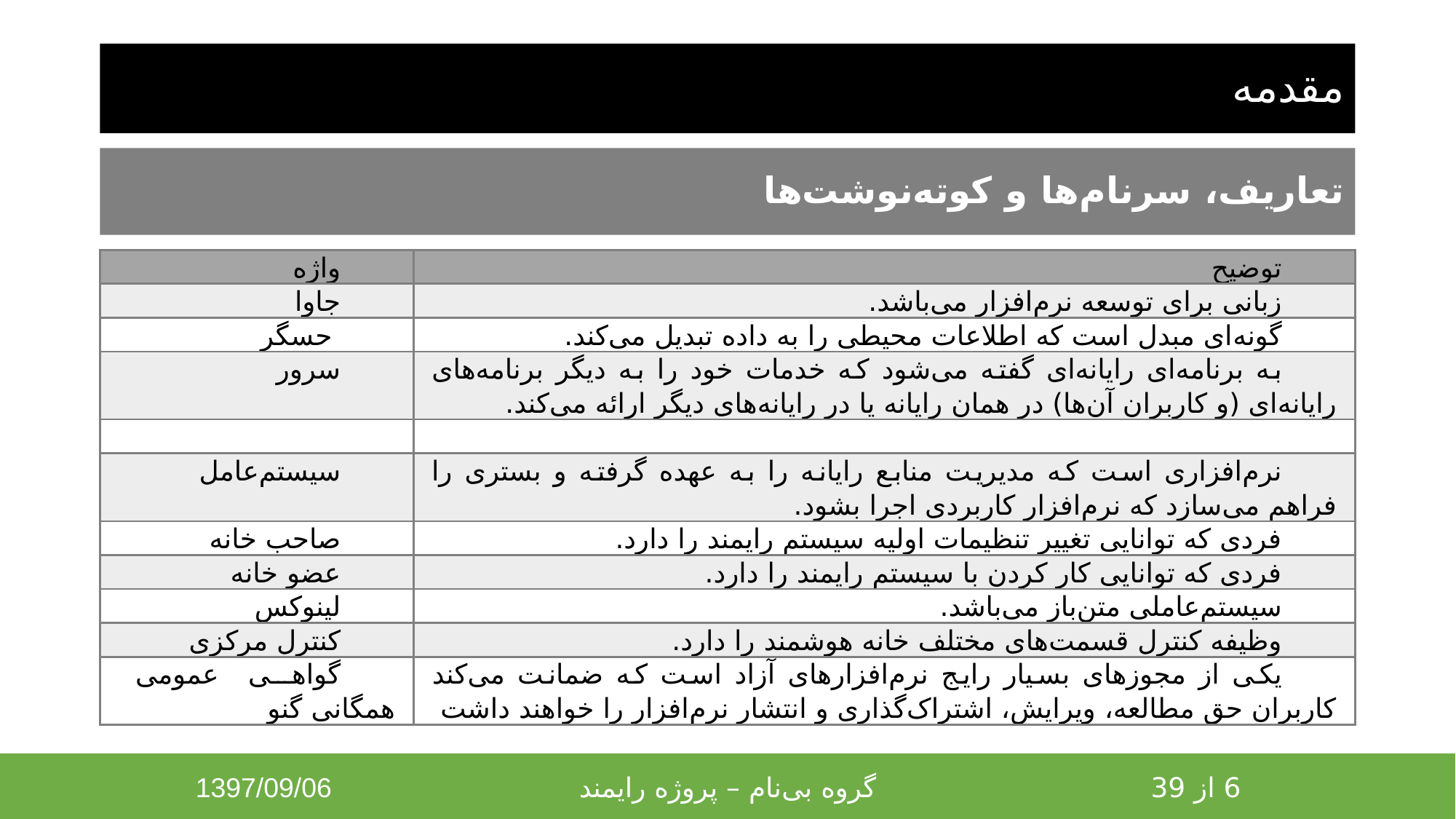

# مقدمه
تعاریف، سرنام‌ها و کوته‌نوشت‌ها
| واژه | توضیح |
| --- | --- |
| جاوا | زبانی برای توسعه نرم‌افزار می‌باشد. |
| حسگر | گونه‌ای مبدل است که اطلاعات محیطی را به داده‌‌ تبدیل می‌کند. |
| سرور | به برنامه‌ای رایانه‌ای گفته می‌شود که خدمات خود را به دیگر برنامه‌های رایانه‌ای (و کاربران آن‌ها) در همان رایانه یا در رایانه‌های دیگر ارائه می‌کند. |
|  |  |
| سیستم‌عامل | نرم‌افزاری است که مدیریت منابع رایانه را به عهده گرفته و بستری را فراهم می‌سازد که نرم‌افزار کاربردی اجرا بشود. |
| صاحب خانه | فردی که توانایی تغییر تنظیمات اولیه سیستم رایمند را دارد. |
| عضو خانه | فردی که توانایی کار کردن با سیستم رایمند را دارد. |
| لینوکس | سیستم‌عاملی متن‌باز می‌باشد. |
| کنترل مرکزی | وظیفه کنترل قسمت‌های مختلف خانه هوشمند را دارد. |
| گواهی عمومی همگانی گنو | یکی از مجوزهای بسیار رایج نرم‌افزارهای آزاد است که ضمانت می‌کند کاربران حق مطالعه، ویرایش، اشتراک‌گذاری و انتشار نرم‌افزار را خواهند داشت. |